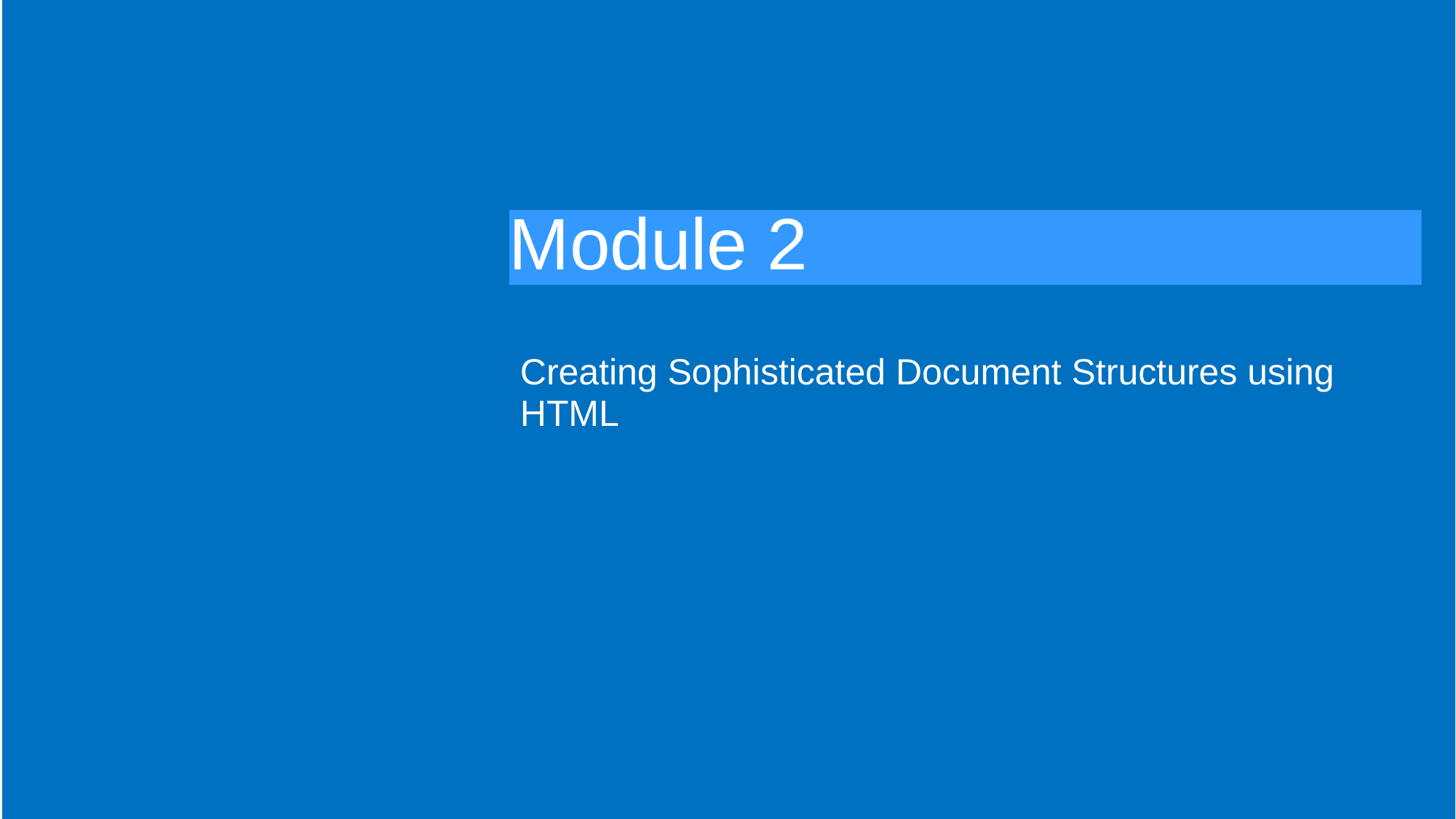

# Module 2
Creating Sophisticated Document Structures using HTML